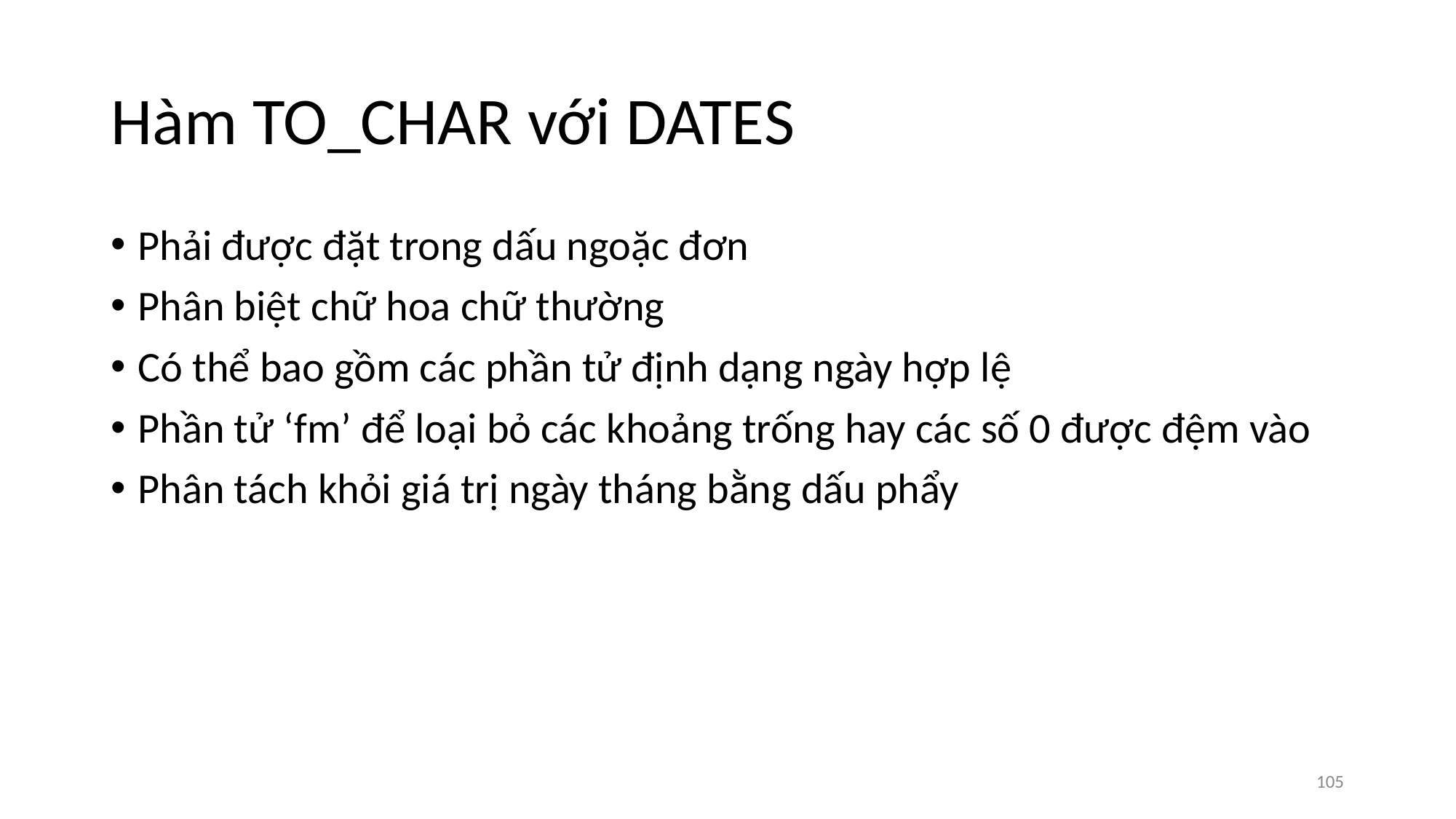

# Hàm TO_CHAR với DATES
Phải được đặt trong dấu ngoặc đơn
Phân biệt chữ hoa chữ thường
Có thể bao gồm các phần tử định dạng ngày hợp lệ
Phần tử ‘fm’ để loại bỏ các khoảng trống hay các số 0 được đệm vào
Phân tách khỏi giá trị ngày tháng bằng dấu phẩy
105